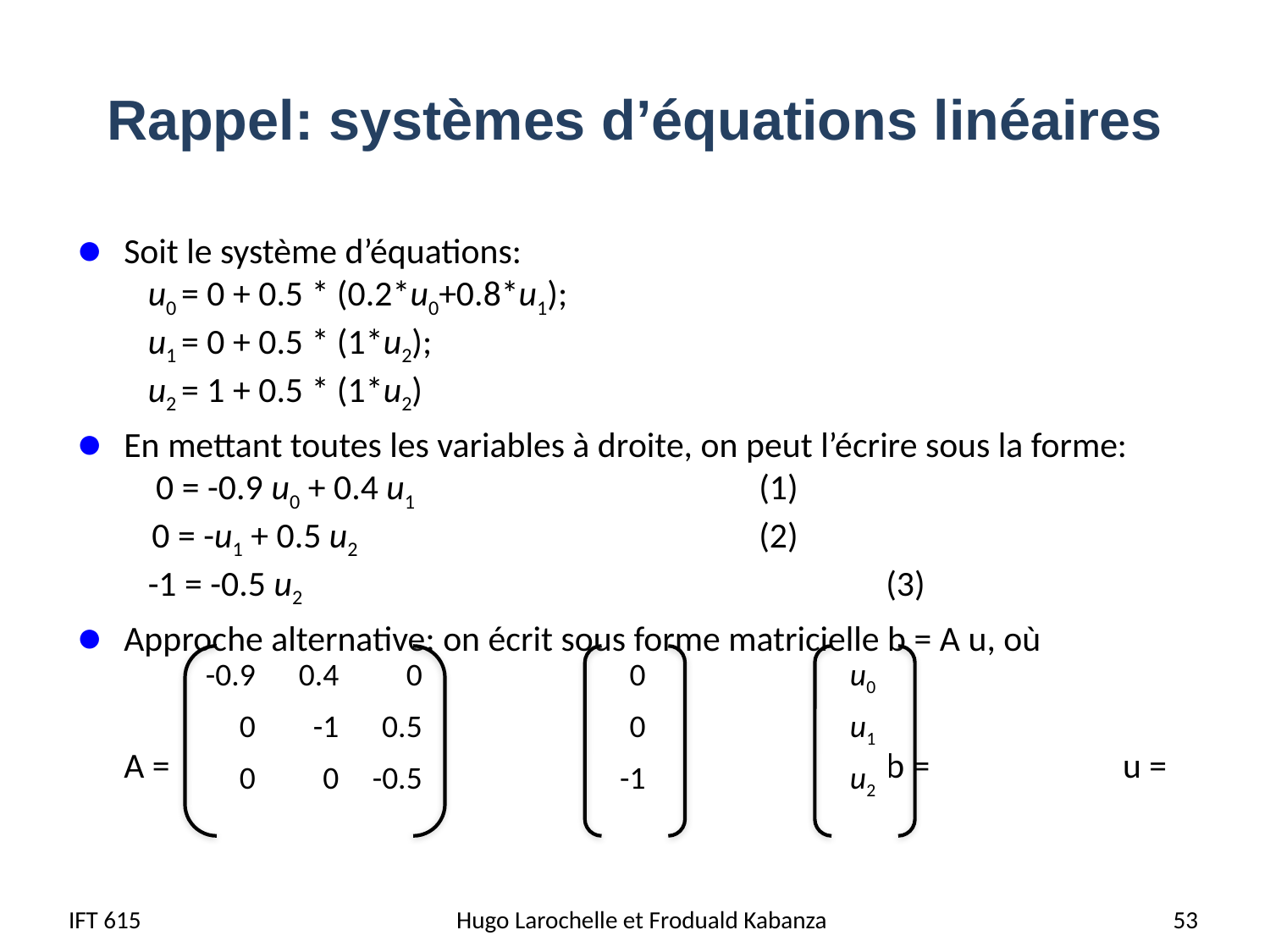

# Rappel: systèmes d’équations linéaires
Soit le système d’équations:
   u0 = 0 + 0.5 * (0.2*u0+0.8*u1);
   u1 = 0 + 0.5 * (1*u2);
   u2 = 1 + 0.5 * (1*u2)
En mettant toutes les variables à droite, on peut l’écrire sous la forme:
    0 = -0.9 u0 + 0.4 u1			(1)
      0 = -u1 + 0.5 u2				(2)
   -1 = -0.5 u2					(3)
Approche alternative: on écrit sous forme matricielle b = A u, où
A = 						b =                        u =

| -0.9 | 0.4 | 0 |
| --- | --- | --- |
| 0 | -1 | 0.5 |
| 0 | 0 | -0.5 |
| 0 |
| --- |
| 0 |
| -1 |
| u0 |
| --- |
| u1 |
| u2 |
IFT 615
Hugo Larochelle et Froduald Kabanza
53